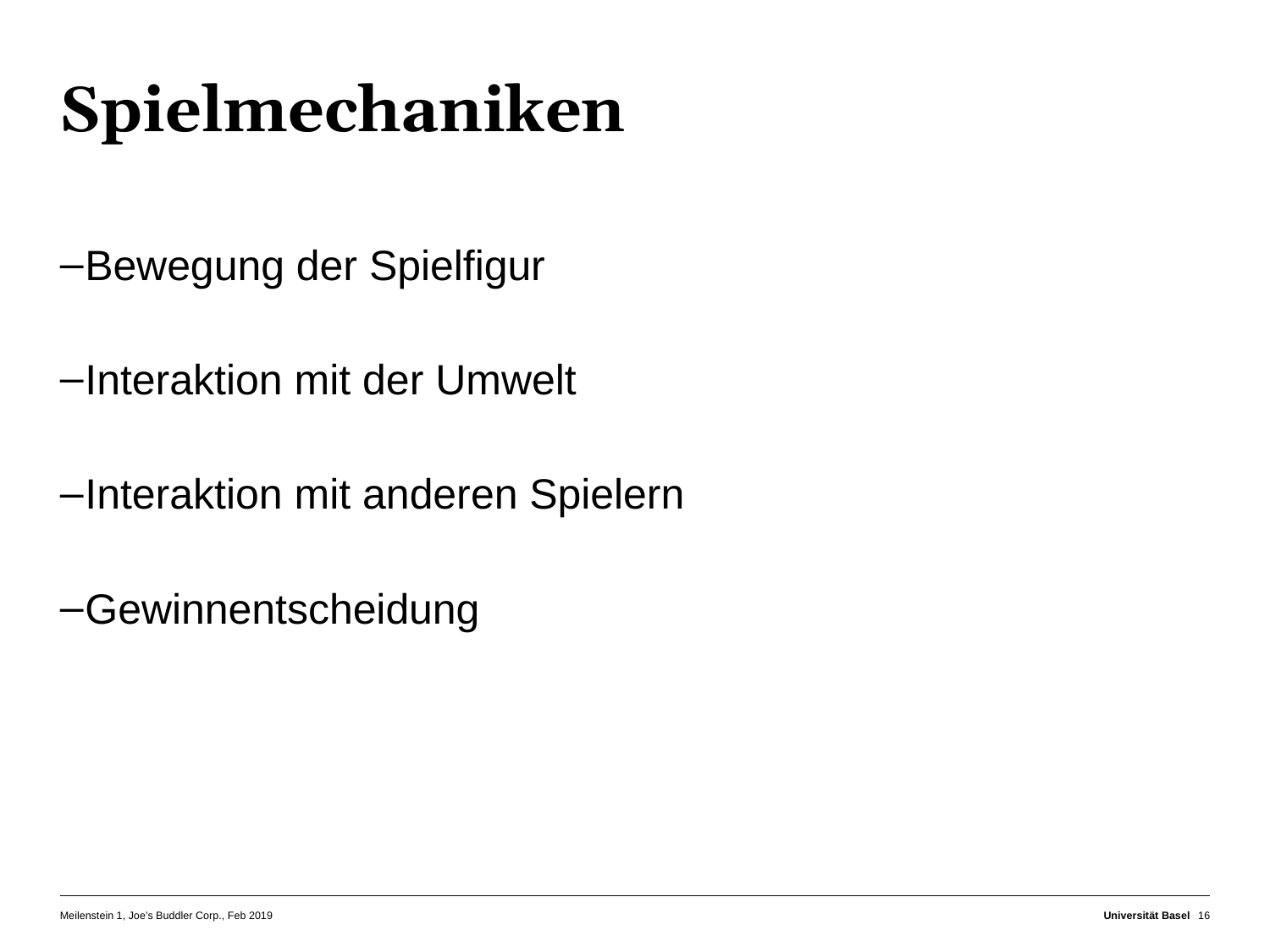

# Spielmechaniken

Bewegung der Spielfigur

Interaktion mit der Umwelt

Interaktion mit anderen Spielern

Gewinnentscheidung

Meilenstein 1, Joe’s Buddler Corp., Feb 2019
Universität Basel
16